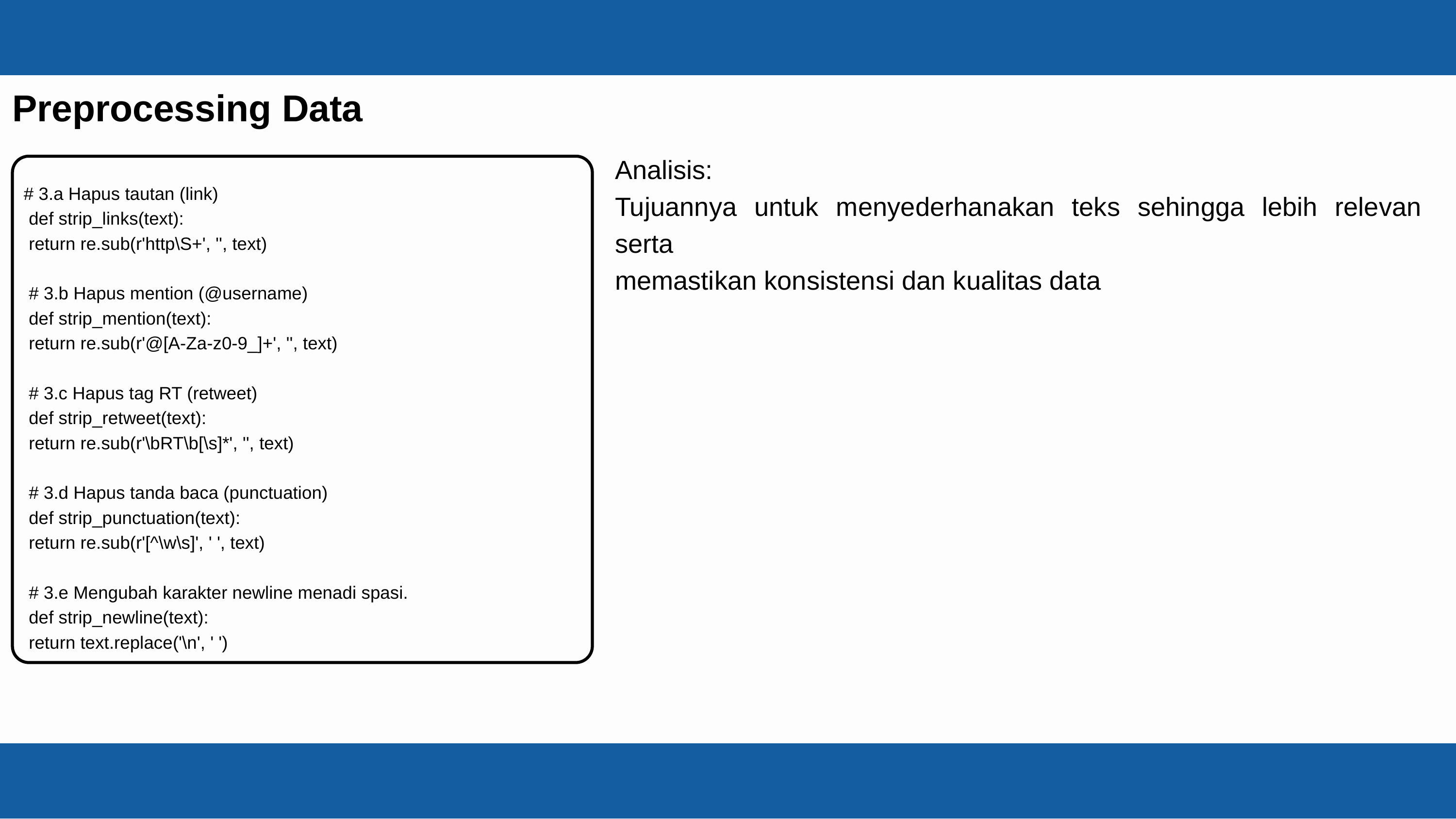

Preprocessing Data
Analisis:
Tujuannya untuk menyederhanakan teks sehingga lebih relevan serta
memastikan konsistensi dan kualitas data

# 3.a Hapus tautan (link)
 def strip_links(text):
 return re.sub(r'http\S+', '', text)

 # 3.b Hapus mention (@username)
 def strip_mention(text):
 return re.sub(r'@[A-Za-z0-9_]+', '', text)

 # 3.c Hapus tag RT (retweet)
 def strip_retweet(text):
 return re.sub(r'\bRT\b[\s]*', '', text)

 # 3.d Hapus tanda baca (punctuation)
 def strip_punctuation(text):
 return re.sub(r'[^\w\s]', ' ', text)

 # 3.e Mengubah karakter newline menadi spasi.
 def strip_newline(text):
 return text.replace('\n', ' ')